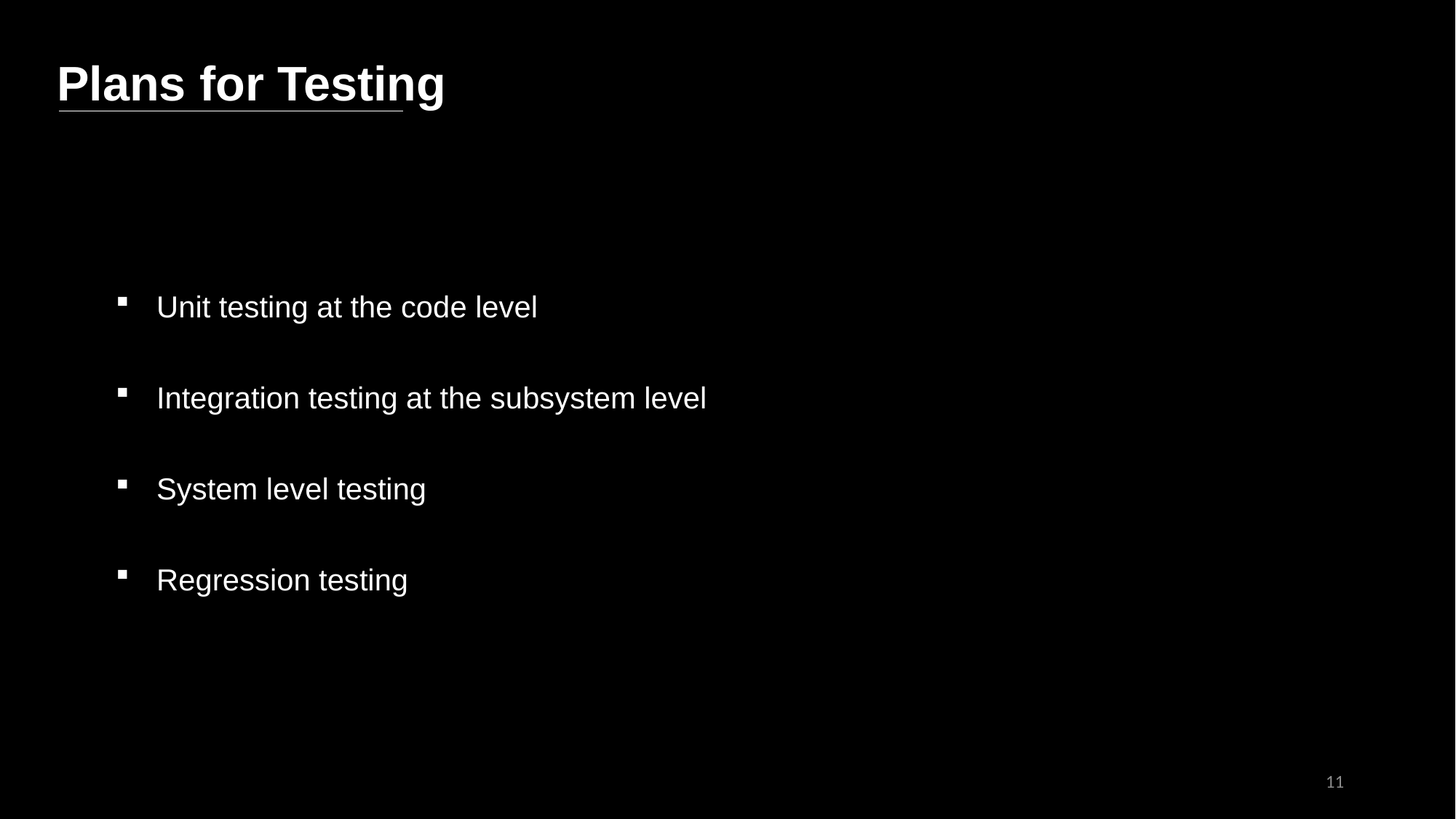

Plans for Testing
Unit testing at the code level
Integration testing at the subsystem level
System level testing
Regression testing
11